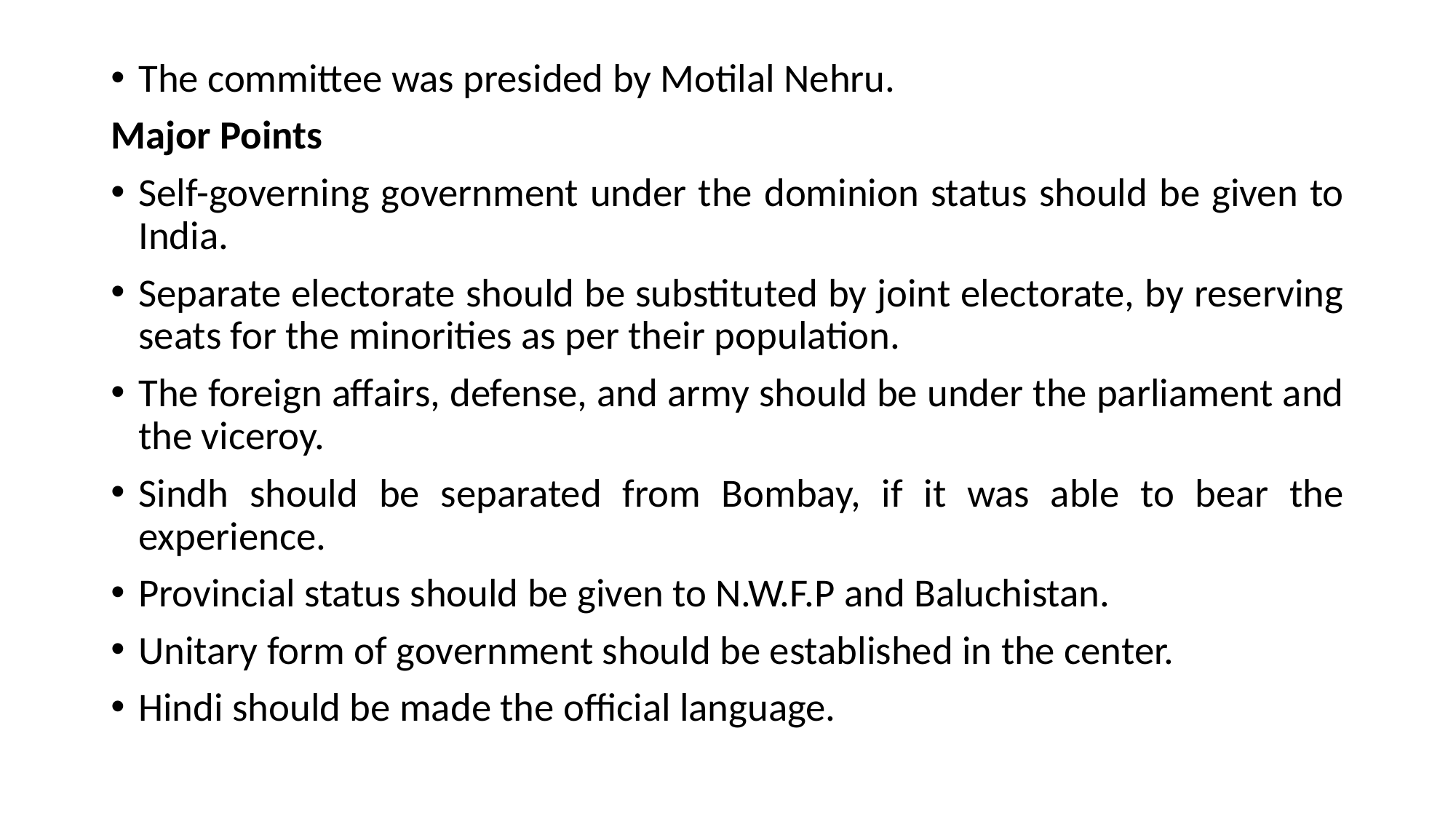

The committee was presided by Motilal Nehru.
Major Points
Self-governing government under the dominion status should be given to India.
Separate electorate should be substituted by joint electorate, by reserving seats for the minorities as per their population.
The foreign affairs, defense, and army should be under the parliament and the viceroy.
Sindh should be separated from Bombay, if it was able to bear the experience.
Provincial status should be given to N.W.F.P and Baluchistan.
Unitary form of government should be established in the center.
Hindi should be made the official language.